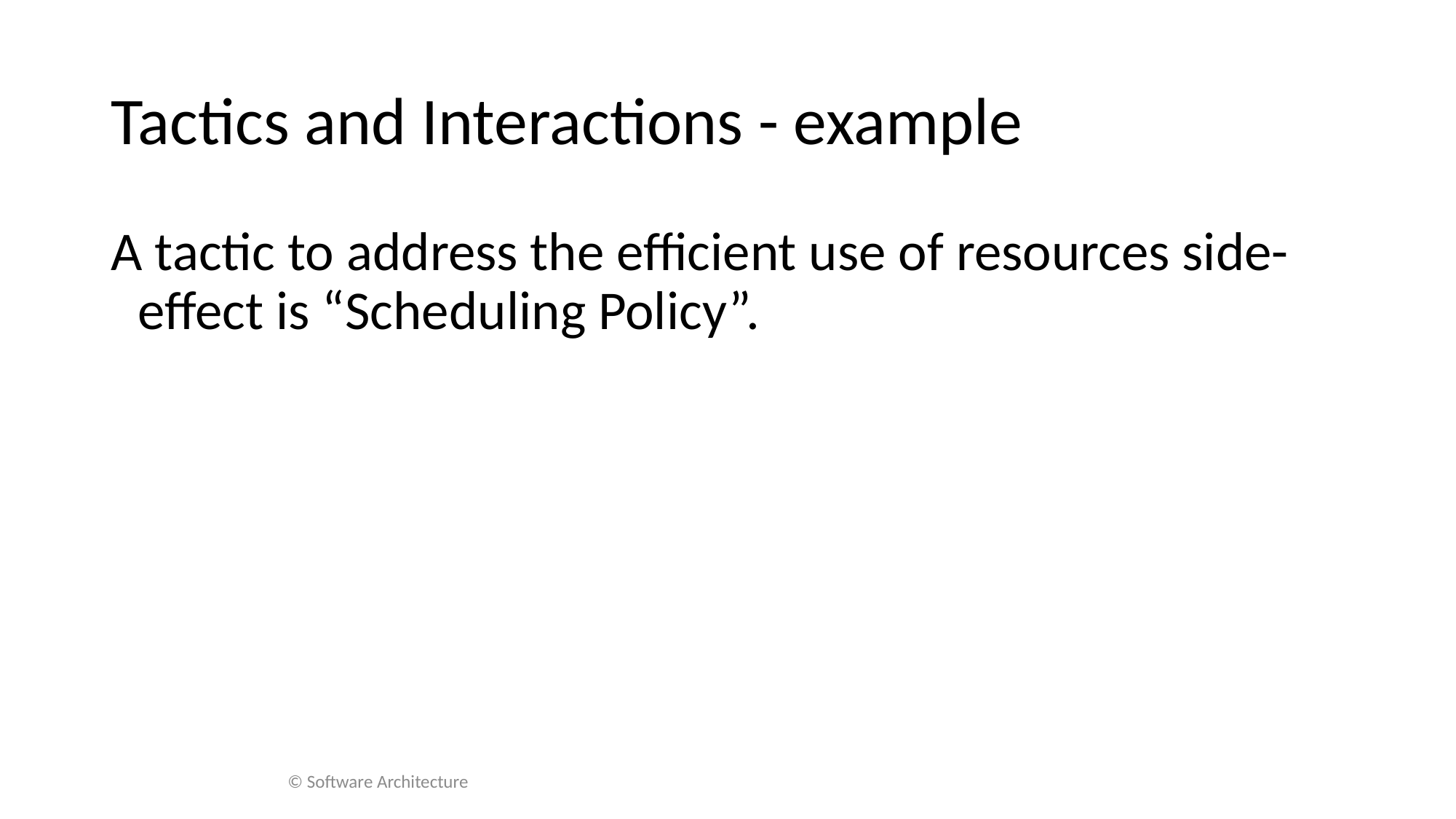

# Tactics and Interactions - example
A tactic to address the efficient use of resources side-effect is “Scheduling Policy”.
© Software Architecture